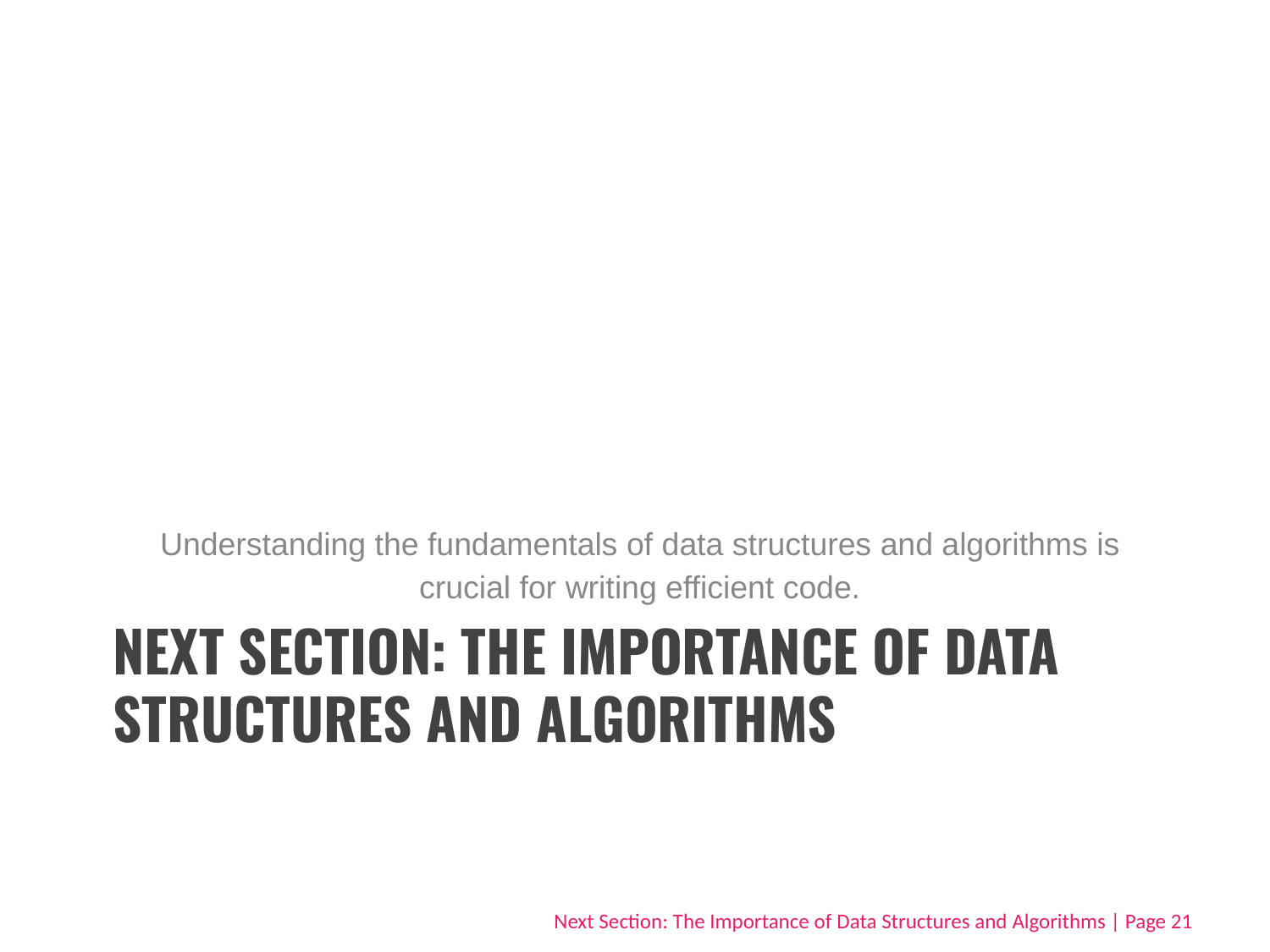

Understanding the fundamentals of data structures and algorithms is crucial for writing efficient code.
# NEXT SECTION: THE IMPORTANCE OF DATA STRUCTURES AND ALGORITHMS

Next Section: The Importance of Data Structures and Algorithms | Page 21